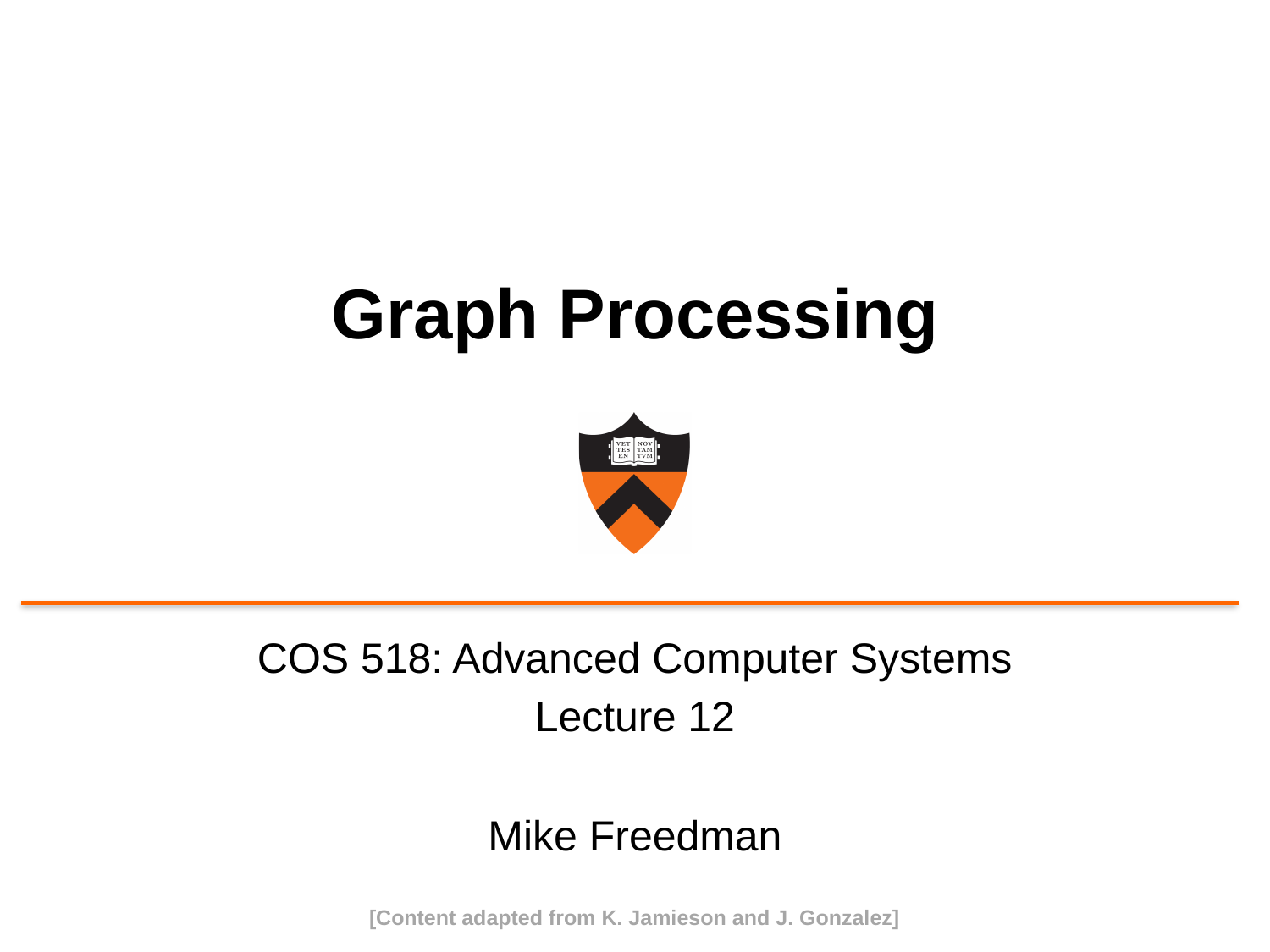

# Graph Processing
COS 518: Advanced Computer Systems
Lecture 12

Mike Freedman
[Content adapted from K. Jamieson and J. Gonzalez]